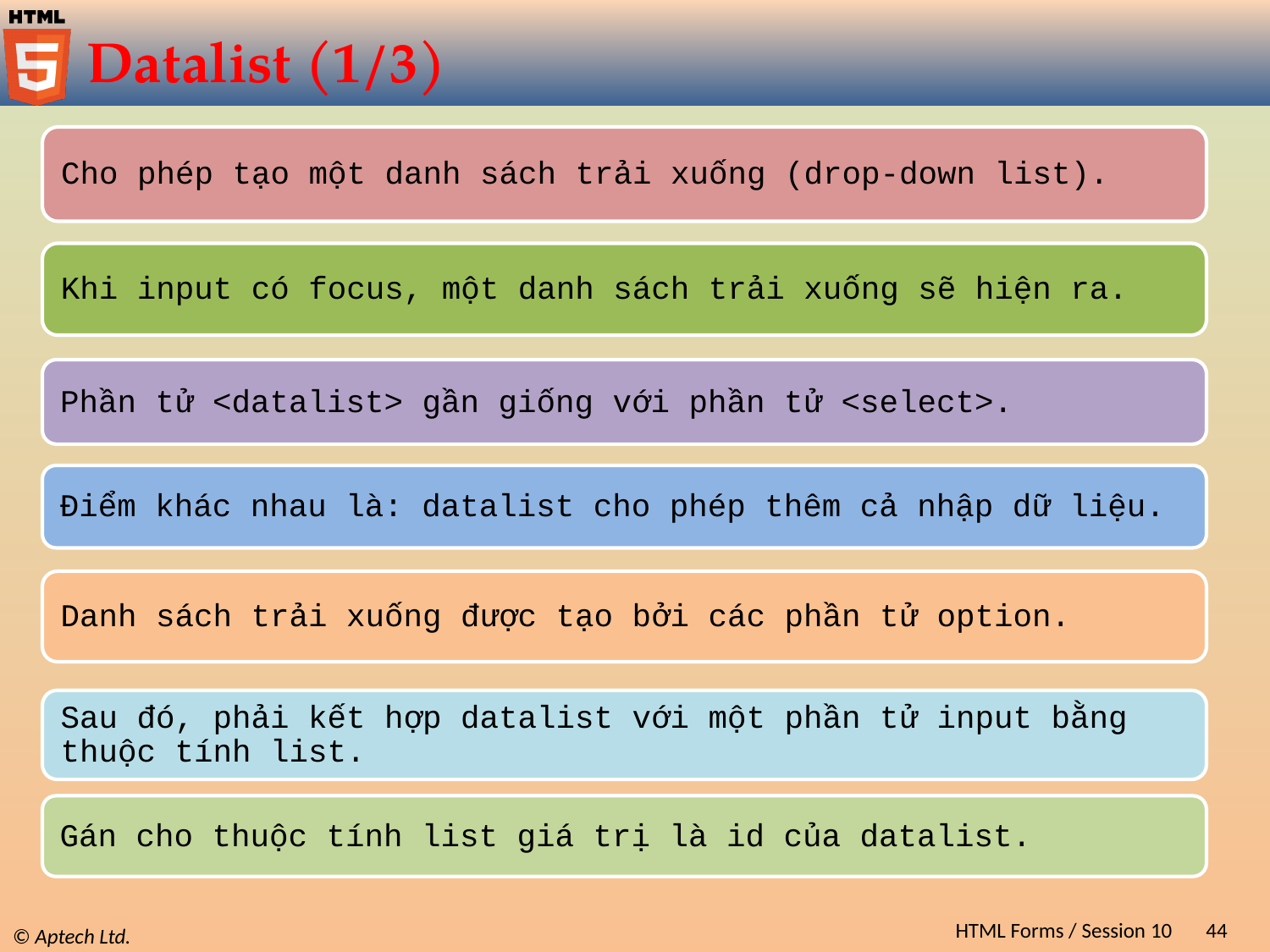

# Datalist (1/3)
Cho phép tạo một danh sách trải xuống (drop-down list).
Khi input có focus, một danh sách trải xuống sẽ hiện ra.
Phần tử <datalist> gần giống với phần tử <select>.
Điểm khác nhau là: datalist cho phép thêm cả nhập dữ liệu.
Danh sách trải xuống được tạo bởi các phần tử option.
Sau đó, phải kết hợp datalist với một phần tử input bằng thuộc tính list.
Gán cho thuộc tính list giá trị là id của datalist.
HTML Forms / Session 10
44